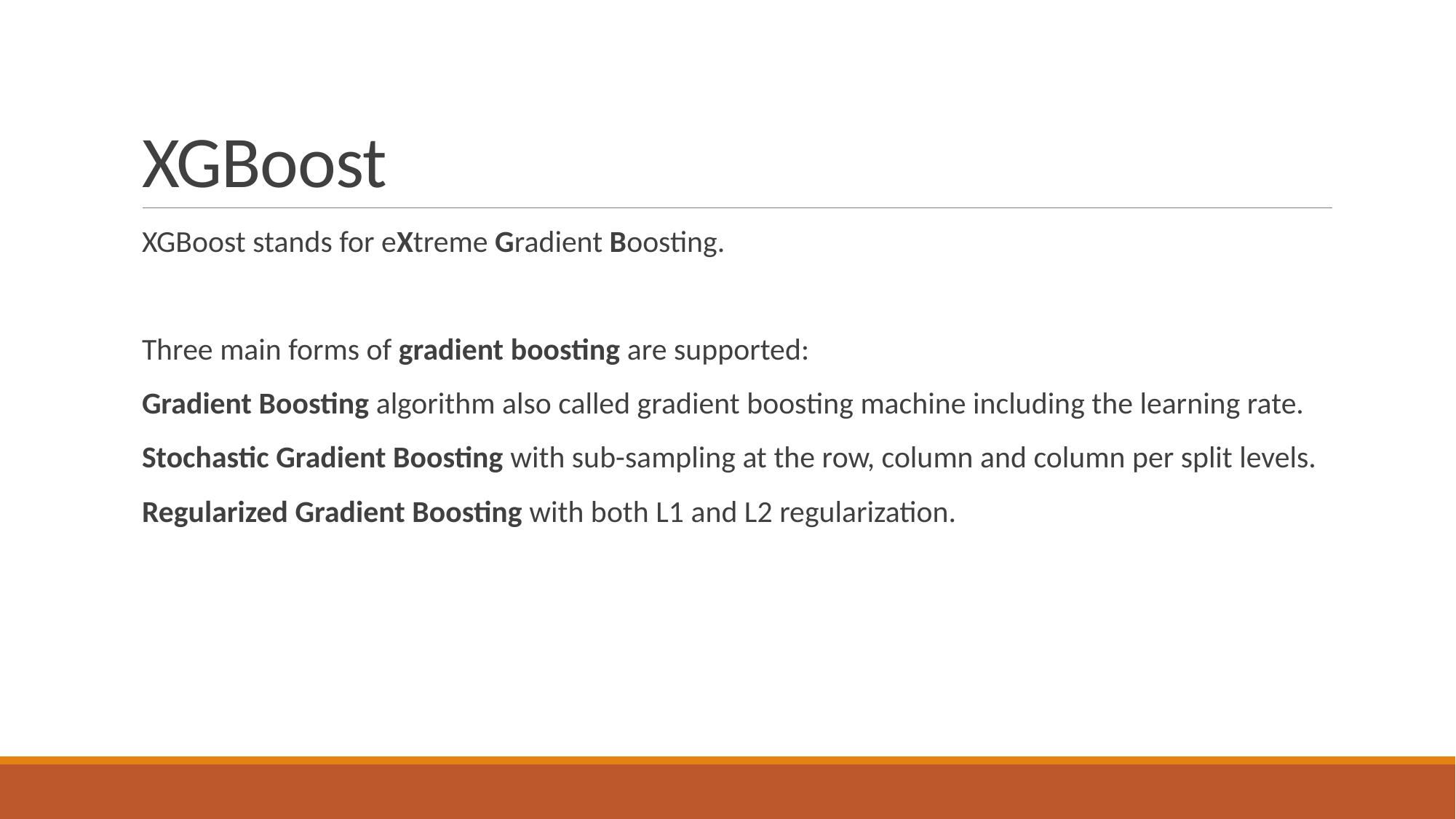

# XGBoost
XGBoost stands for eXtreme Gradient Boosting.

Three main forms of gradient boosting are supported:
Gradient Boosting algorithm also called gradient boosting machine including the learning rate.
Stochastic Gradient Boosting with sub-sampling at the row, column and column per split levels.
Regularized Gradient Boosting with both L1 and L2 regularization.